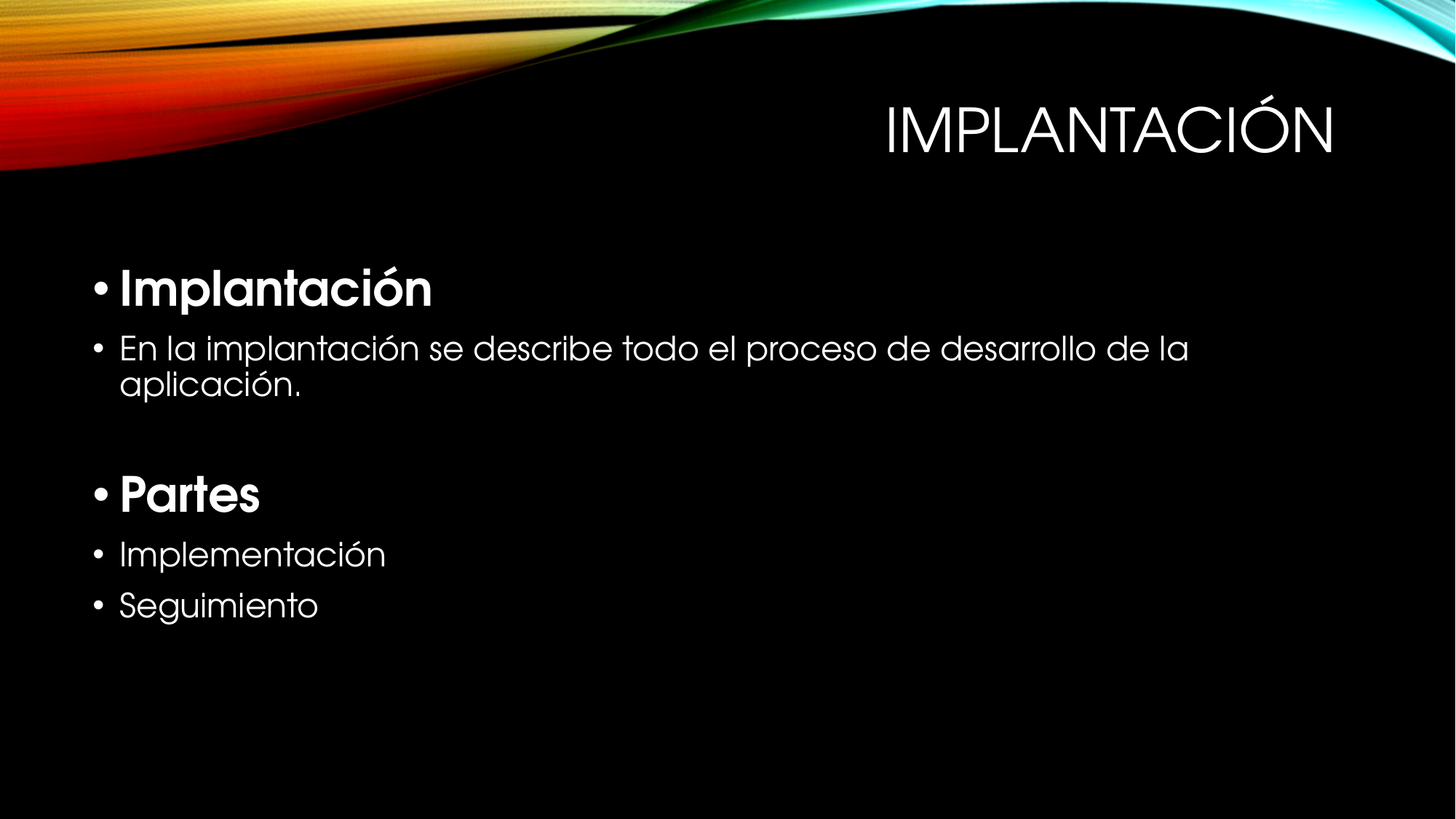

# Implantación
Implantación
En la implantación se describe todo el proceso de desarrollo de la aplicación.

Partes
Implementación
Seguimiento